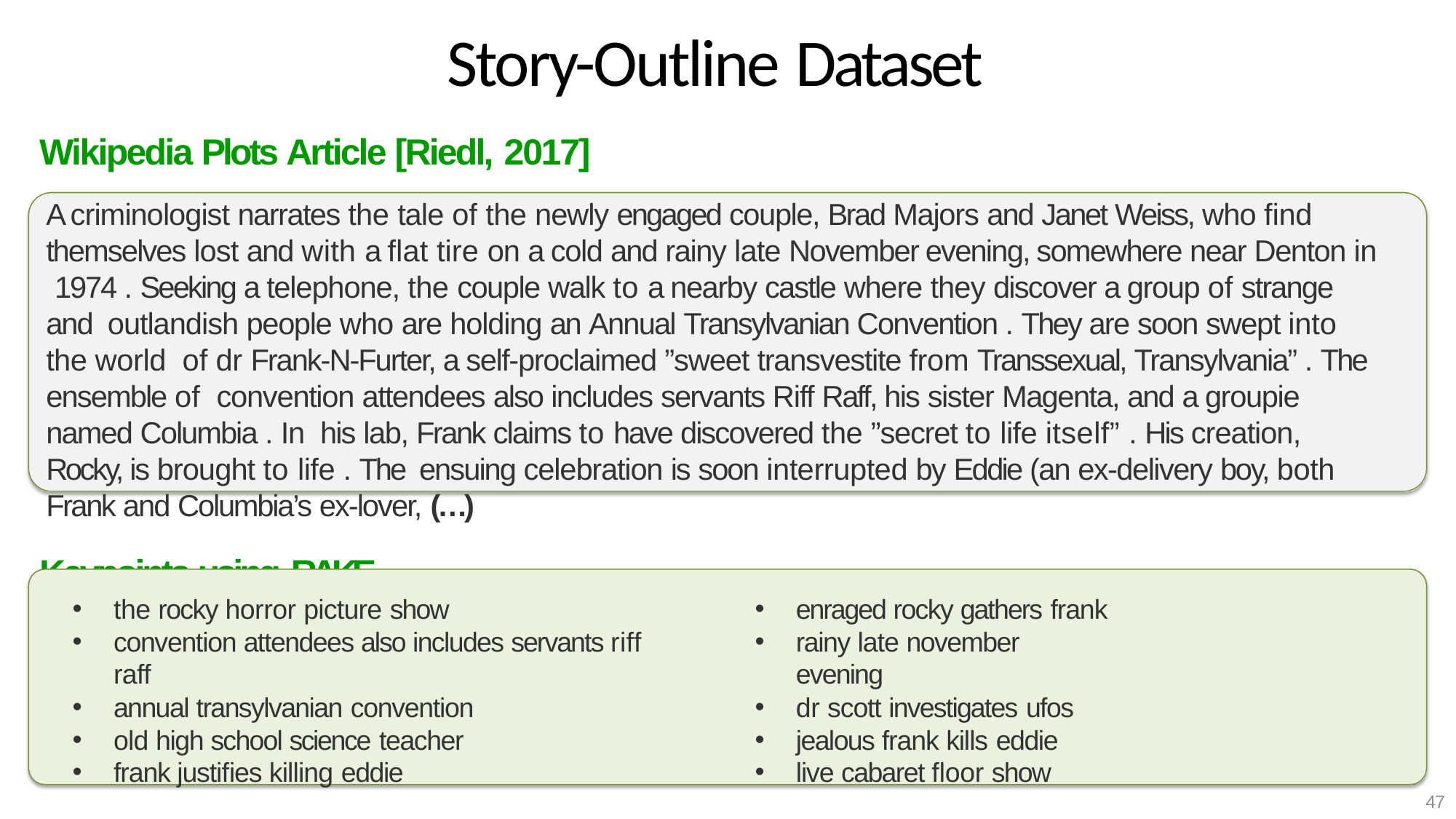

# Story-Outline Dataset
Wikipedia Plots Article [Riedl, 2017]
A criminologist narrates the tale of the newly engaged couple, Brad Majors and Janet Weiss, who ﬁnd  themselves lost and with a ﬂat tire on a cold and rainy late November evening, somewhere near Denton in  1974 . Seeking a telephone, the couple walk to a nearby castle where they discover a group of strange and  outlandish people who are holding an Annual Transylvanian Convention . They are soon swept into the world  of dr Frank-N-Furter, a self-proclaimed ”sweet transvestite from Transsexual, Transylvania” . The ensemble of  convention attendees also includes servants Riff Raff, his sister Magenta, and a groupie named Columbia . In  his lab, Frank claims to have discovered the ”secret to life itself” . His creation, Rocky, is brought to life . The  ensuing celebration is soon interrupted by Eddie (an ex-delivery boy, both Frank and Columbia’s ex-lover, (…)
Keypoints using RAKE

the rocky horror picture show
convention attendees also includes servants riff raff
annual transylvanian convention
old high school science teacher
frank justiﬁes killing eddie
enraged rocky gathers frank
rainy late november evening
dr scott investigates ufos
jealous frank kills eddie
live cabaret ﬂoor show
47